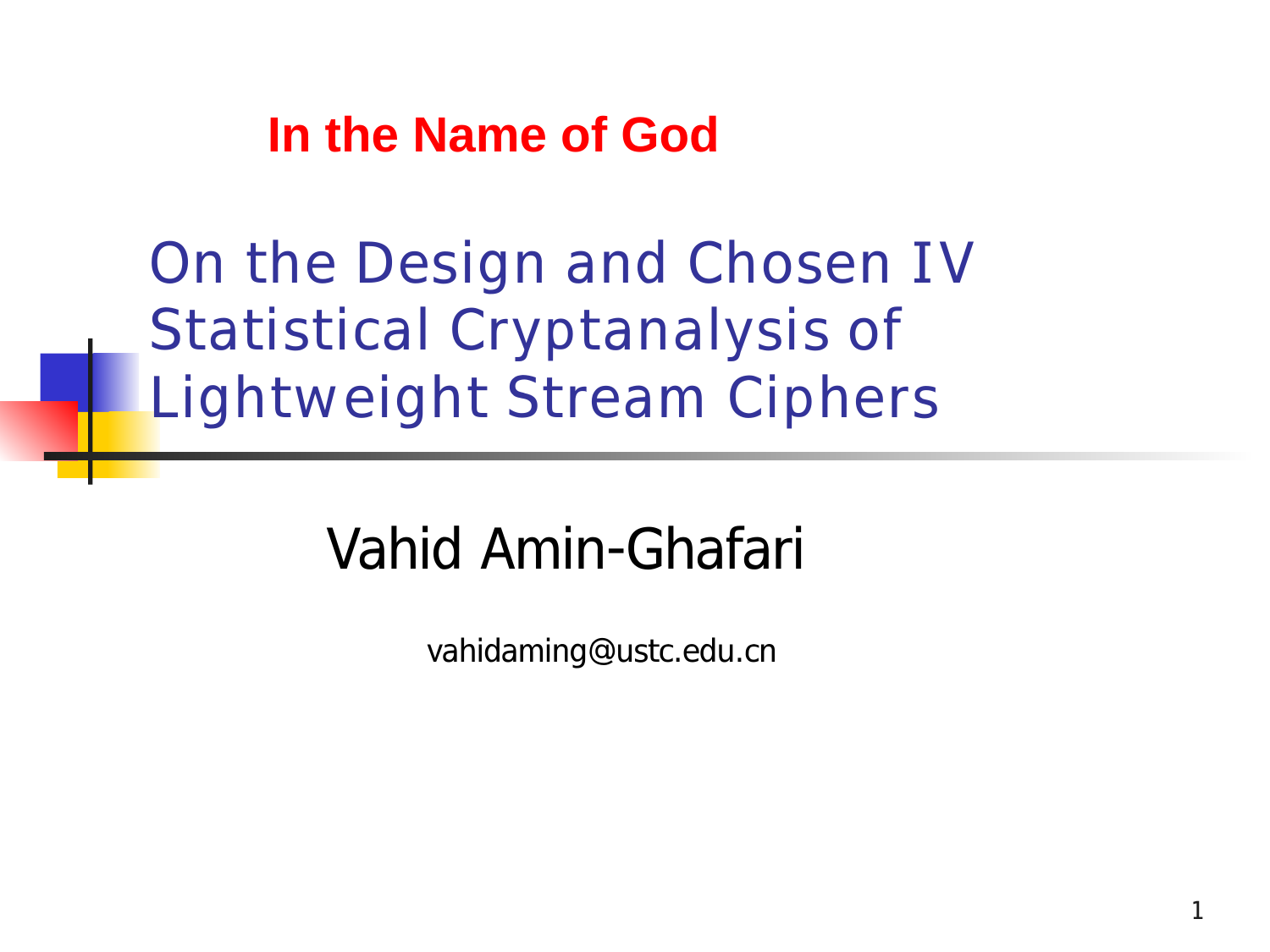

In the Name of God
# On the Design and Chosen IV Statistical Cryptanalysis of Lightweight Stream Ciphers
Vahid Amin-Ghafari

vahidaming@ustc.edu.cn

1